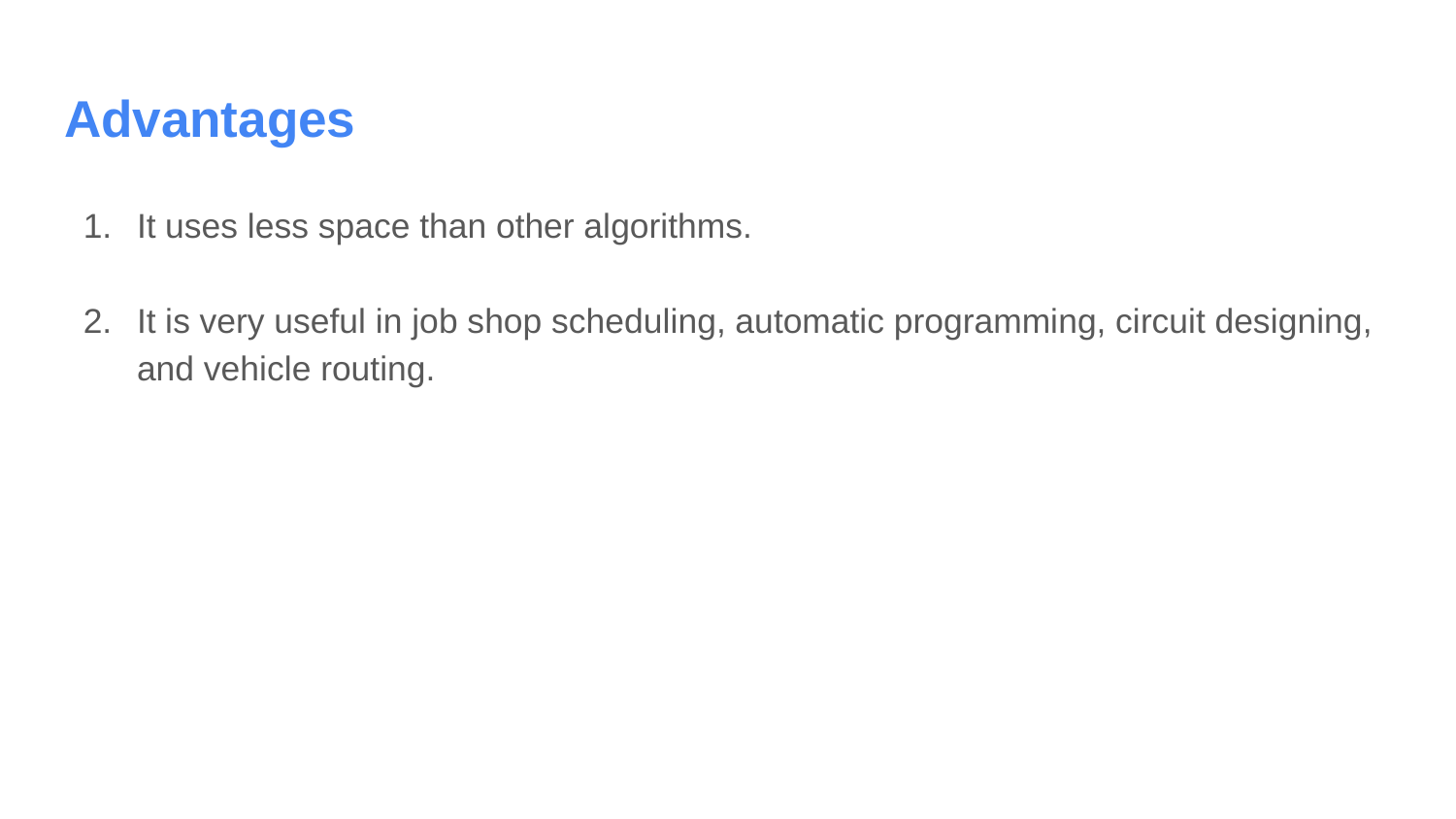

# Advantages
It uses less space than other algorithms.

It is very useful in job shop scheduling, automatic programming, circuit designing, and vehicle routing.